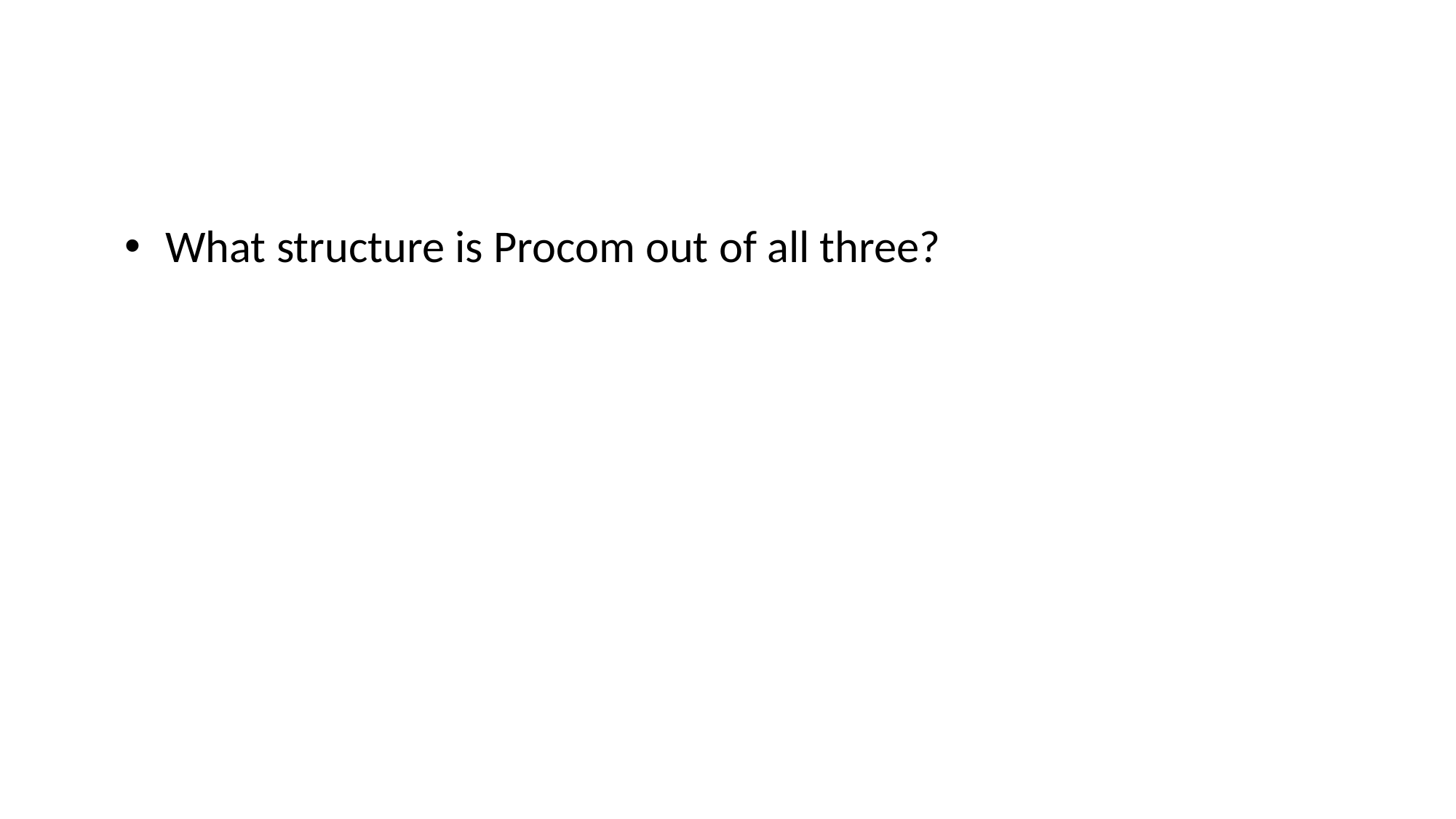

#
What structure is Procom out of all three?